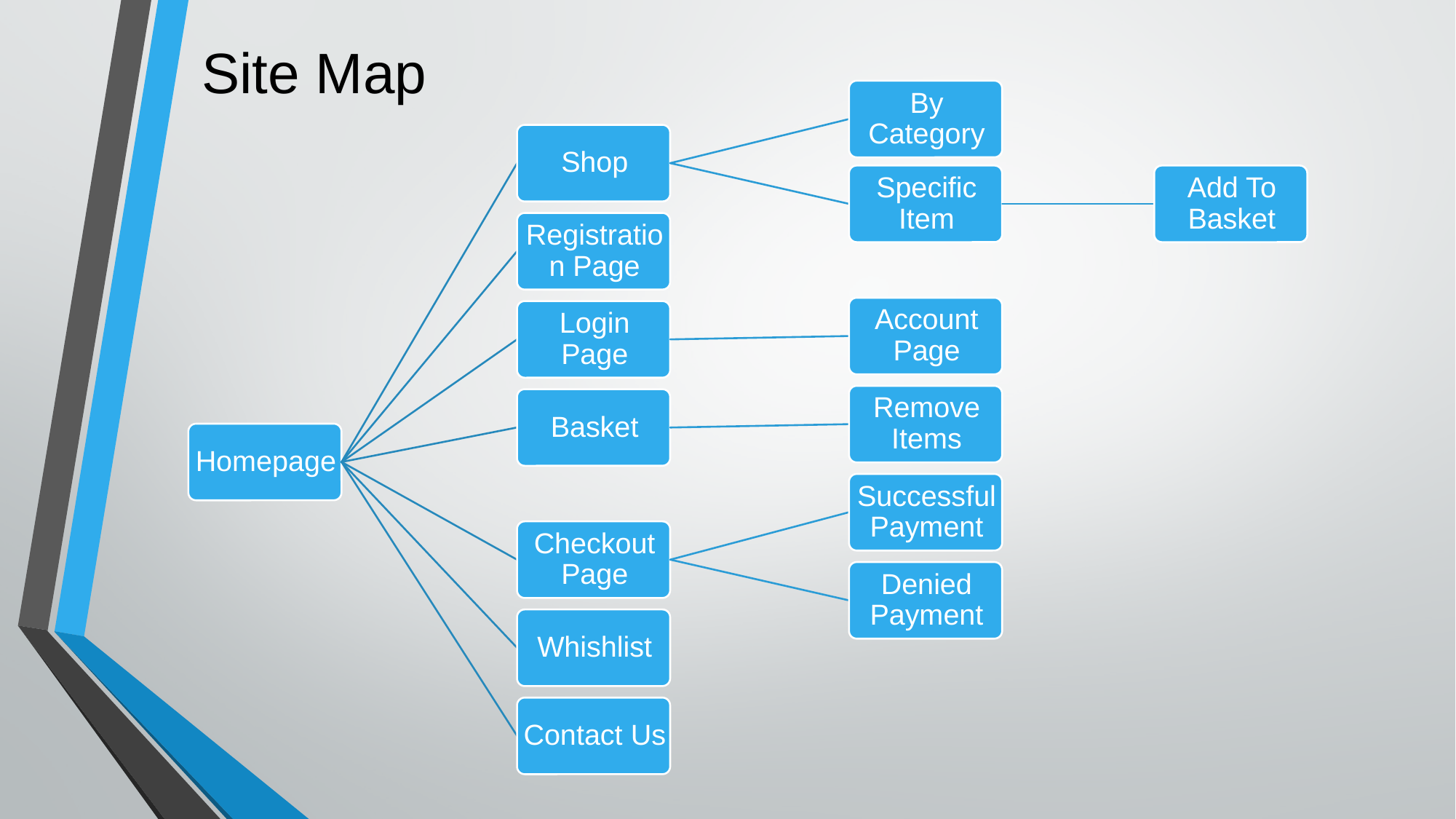

# Site Map
Homepage

Shop

By Category

Specific Item

Add To Basket

Registration Page

Login Page

Account Page

Basket

Remove Items

Checkout Page

Successful Payment

Denied Payment

Whishlist

Contact Us